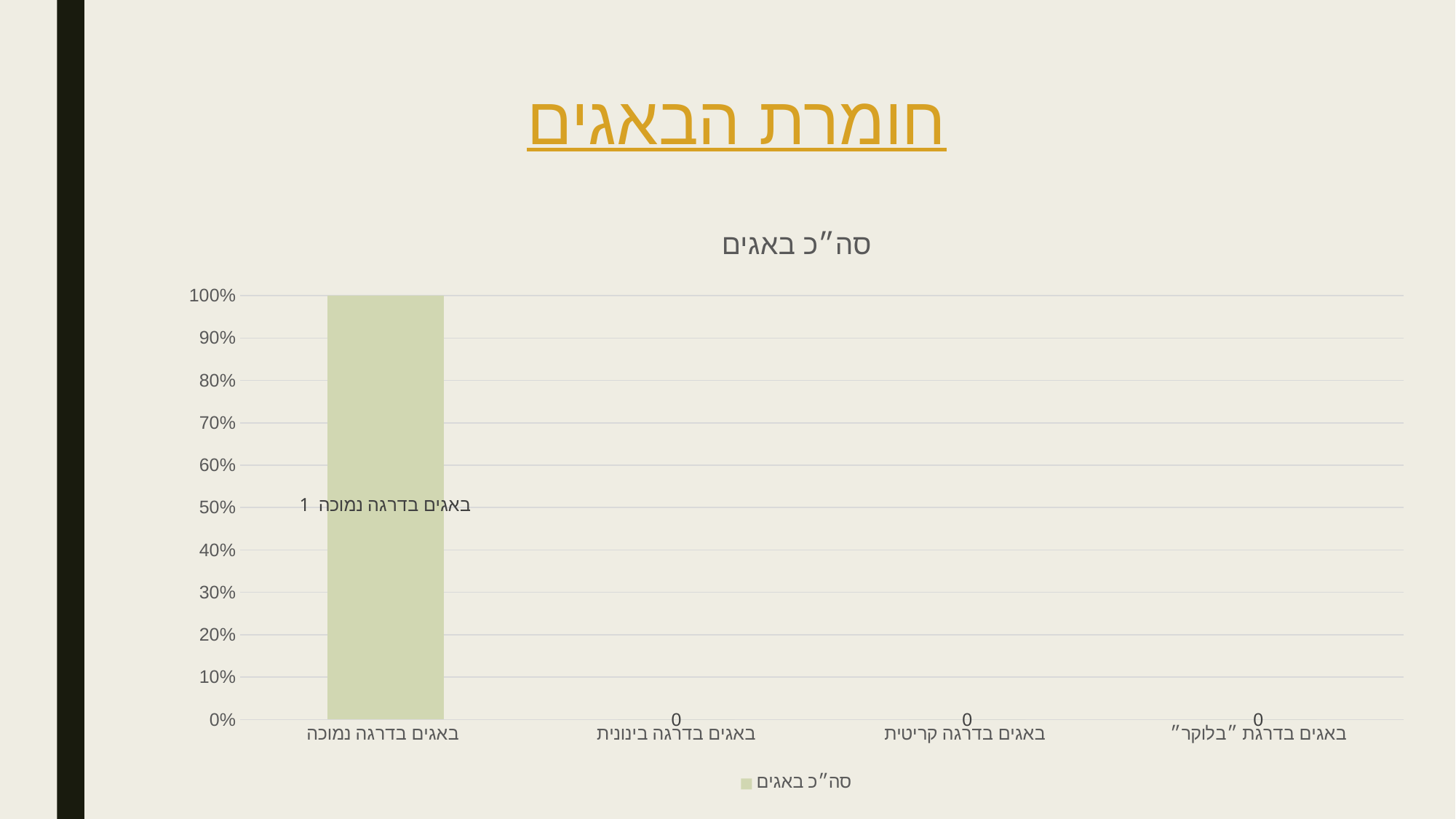

# חומרת הבאגים

### Chart:

| Category | סה״כ באגים |
|---|---|
| באגים בדרגה נמוכה  | 1.0 |
| באגים בדרגה בינונית | 0.0 |
| באגים בדרגה קריטית  | 0.0 |
| באגים בדרגת ״בלוקר״ | 0.0 |